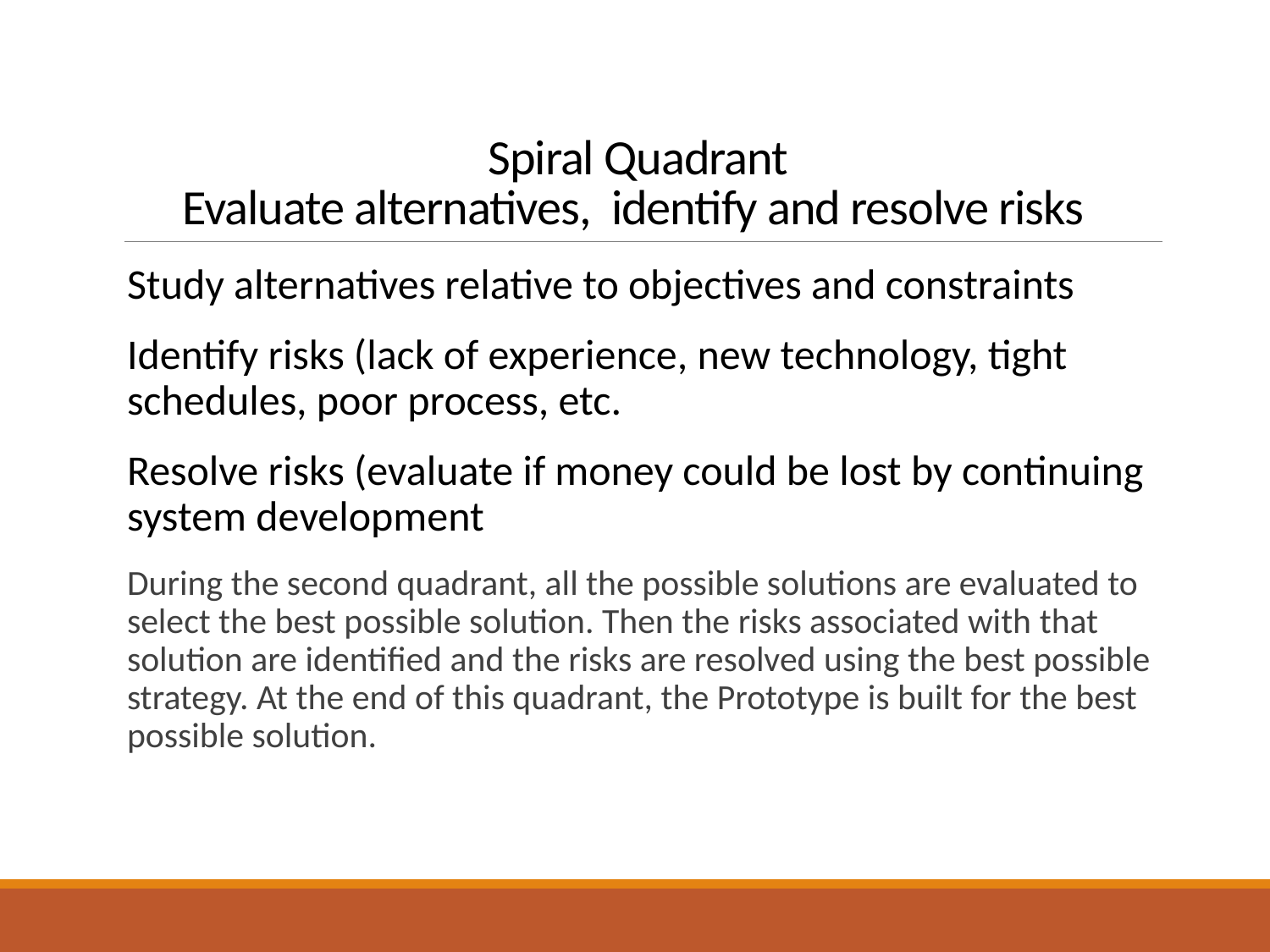

# Spiral Quadrant Evaluate alternatives,  identify and resolve risks
Study alternatives relative to objectives and constraints
Identify risks (lack of experience, new technology, tight schedules, poor process, etc.
Resolve risks (evaluate if money could be lost by continuing system development
During the second quadrant, all the possible solutions are evaluated to select the best possible solution. Then the risks associated with that solution are identified and the risks are resolved using the best possible strategy. At the end of this quadrant, the Prototype is built for the best possible solution.